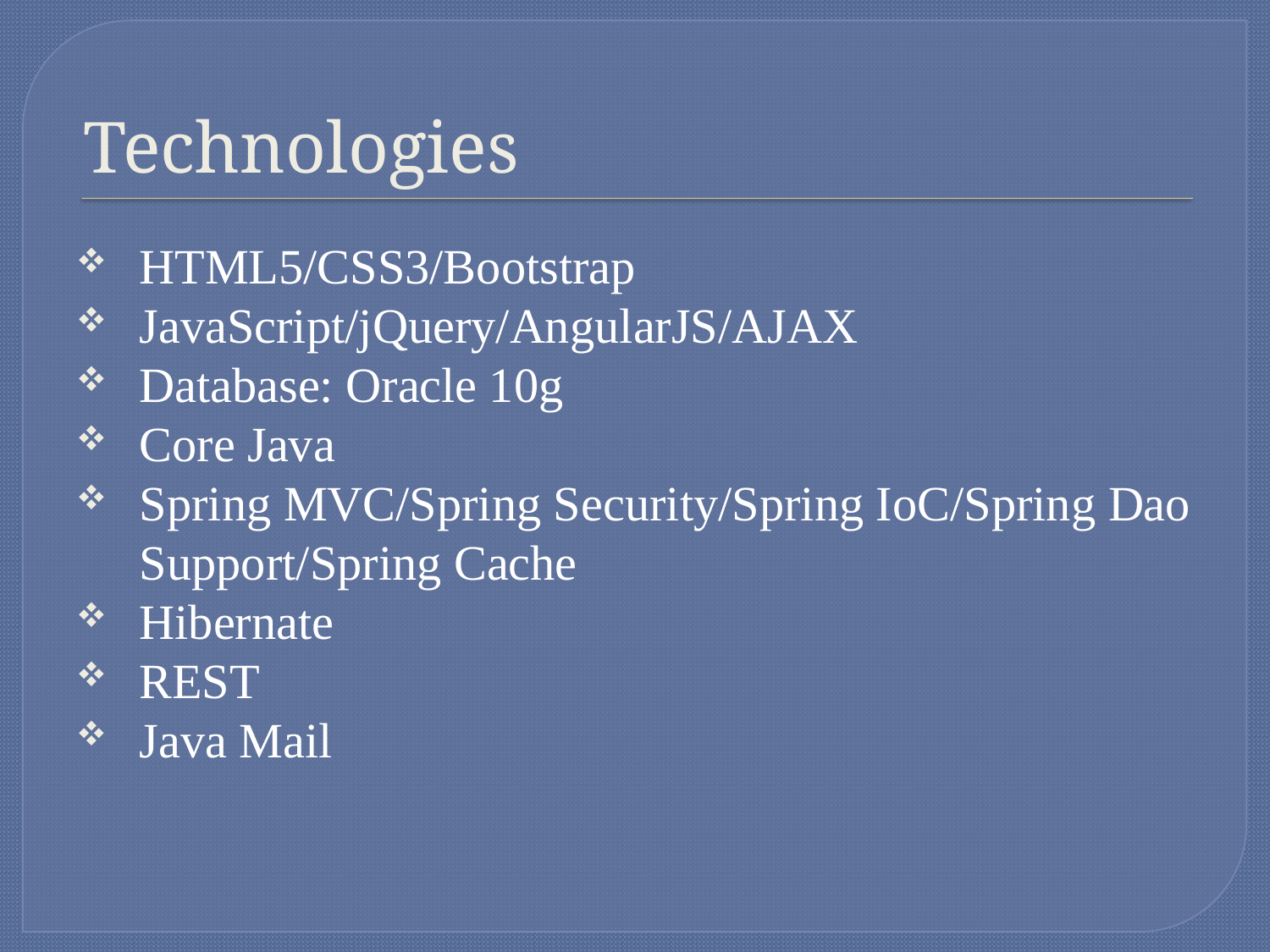

# Technologies
HTML5/CSS3/Bootstrap
JavaScript/jQuery/AngularJS/AJAX
Database: Oracle 10g
Core Java
Spring MVC/Spring Security/Spring IoC/Spring Dao Support/Spring Cache
Hibernate
REST
Java Mail